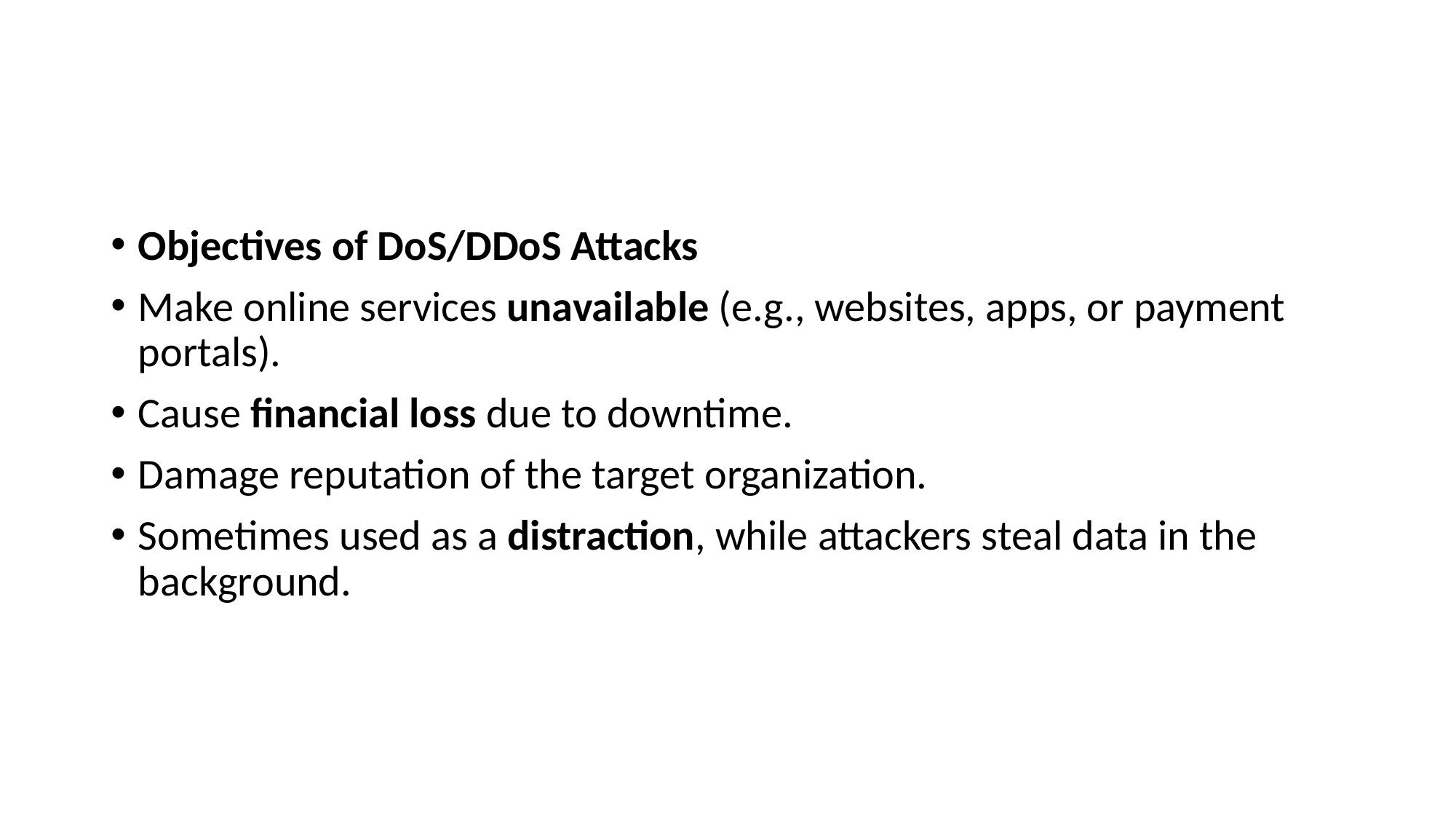

#
Objectives of DoS/DDoS Attacks
Make online services unavailable (e.g., websites, apps, or payment portals).
Cause financial loss due to downtime.
Damage reputation of the target organization.
Sometimes used as a distraction, while attackers steal data in the background.